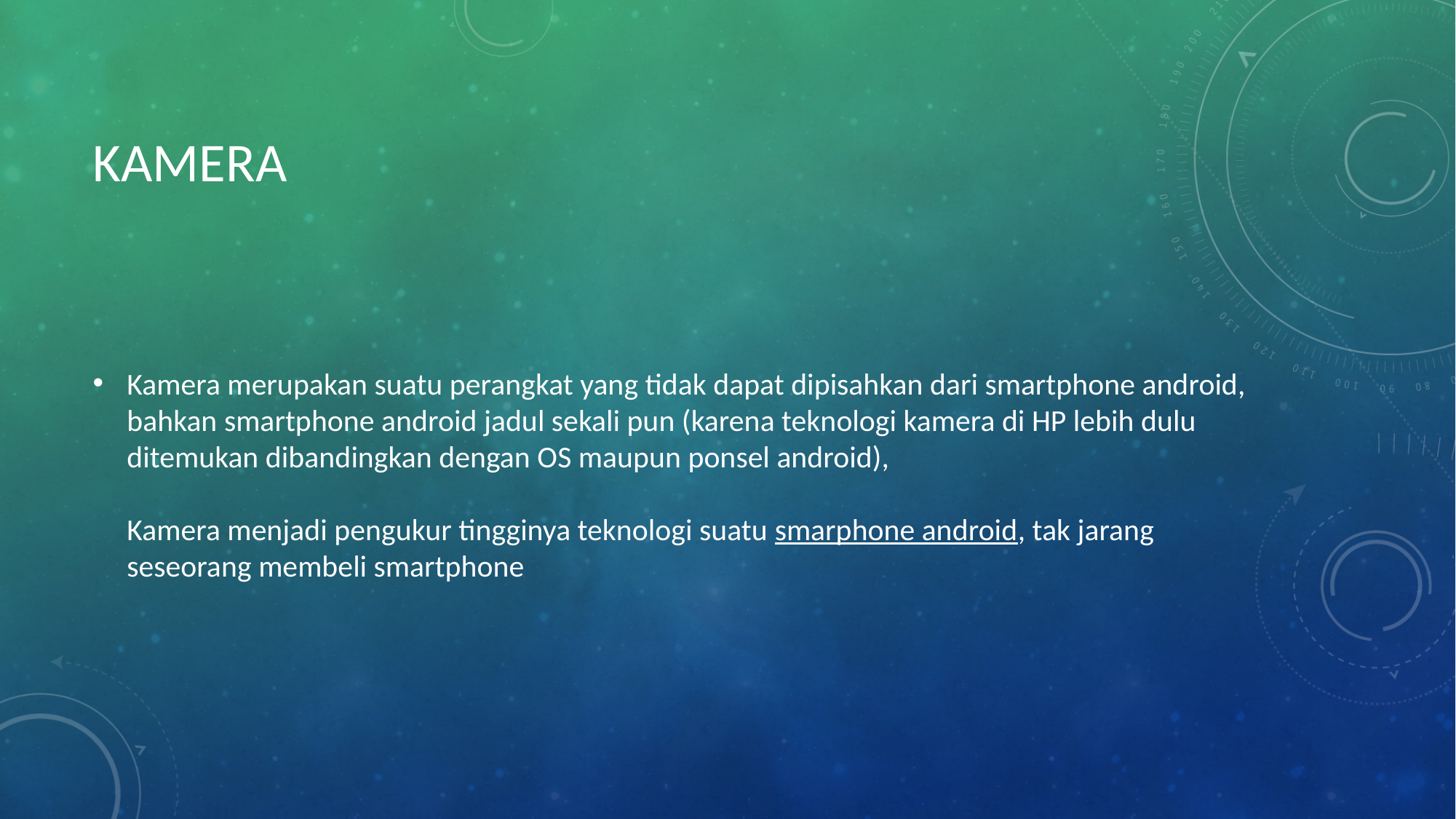

# kamera
Kamera merupakan suatu perangkat yang tidak dapat dipisahkan dari smartphone android, bahkan smartphone android jadul sekali pun (karena teknologi kamera di HP lebih dulu ditemukan dibandingkan dengan OS maupun ponsel android),
Kamera menjadi pengukur tingginya teknologi suatu smarphone android, tak jarang seseorang membeli smartphone